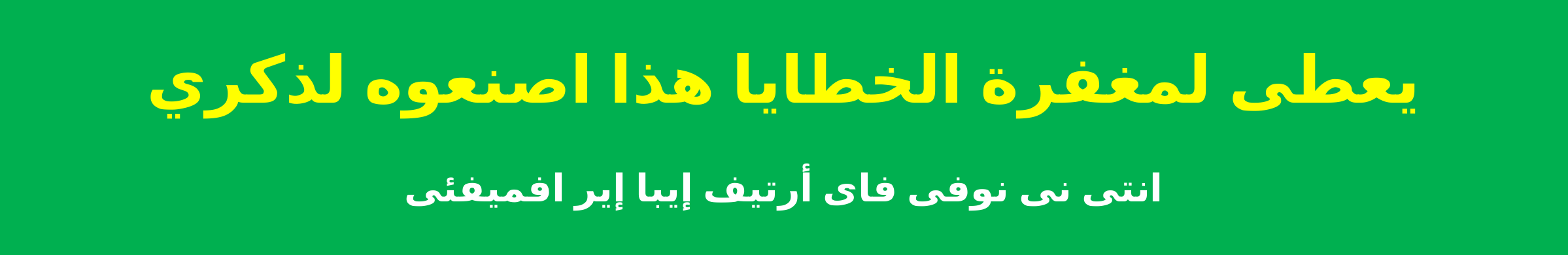

يعطى لمغفرة الخطايا هذا اصنعوه لذكري
انتى نى نوفى فاى أرتيف إيبا إير افميفئى